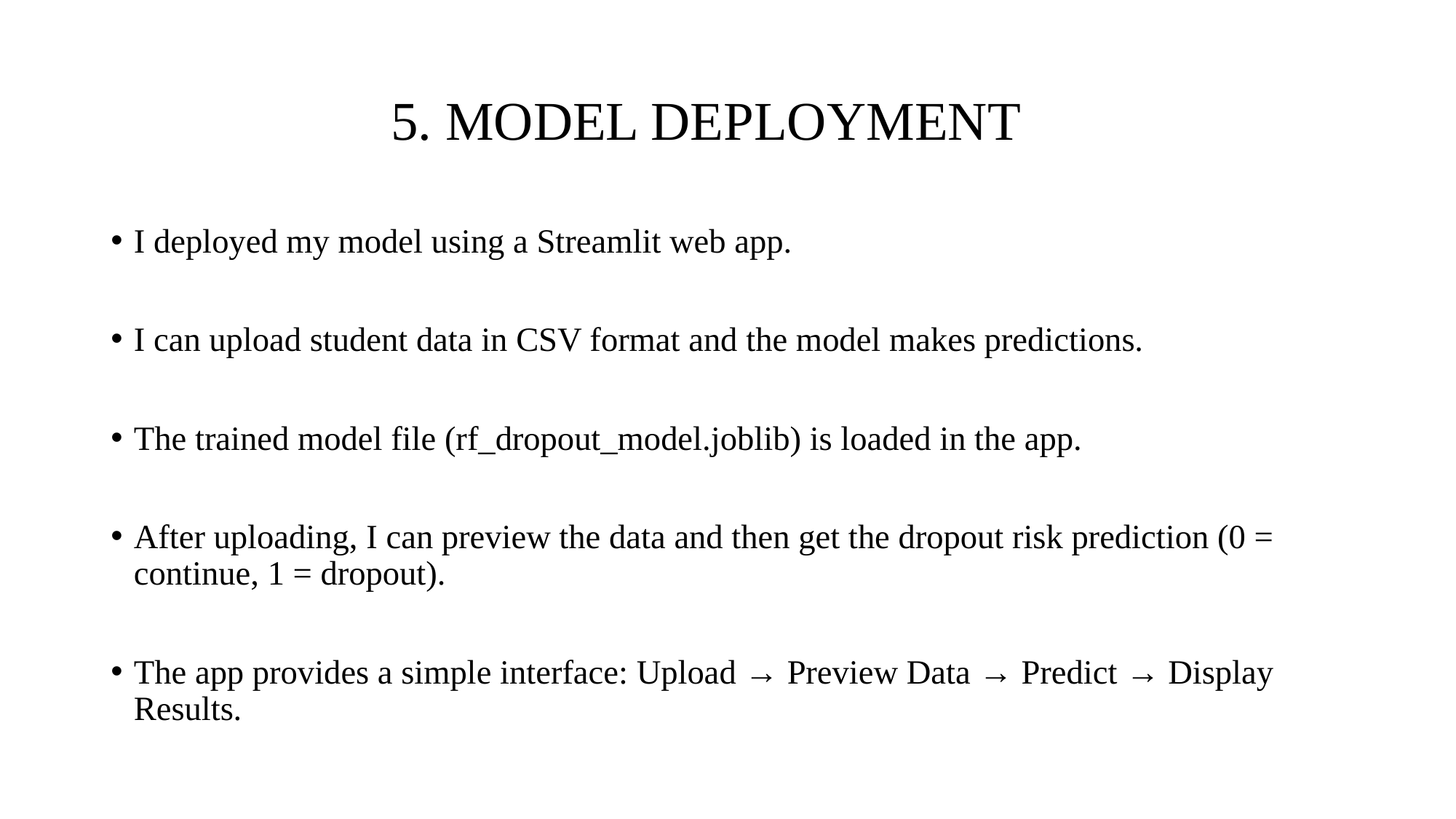

# 5. MODEL DEPLOYMENT
I deployed my model using a Streamlit web app.

I can upload student data in CSV format and the model makes predictions.

The trained model file (rf_dropout_model.joblib) is loaded in the app.

After uploading, I can preview the data and then get the dropout risk prediction (0 = continue, 1 = dropout).

The app provides a simple interface: Upload → Preview Data → Predict → Display Results.